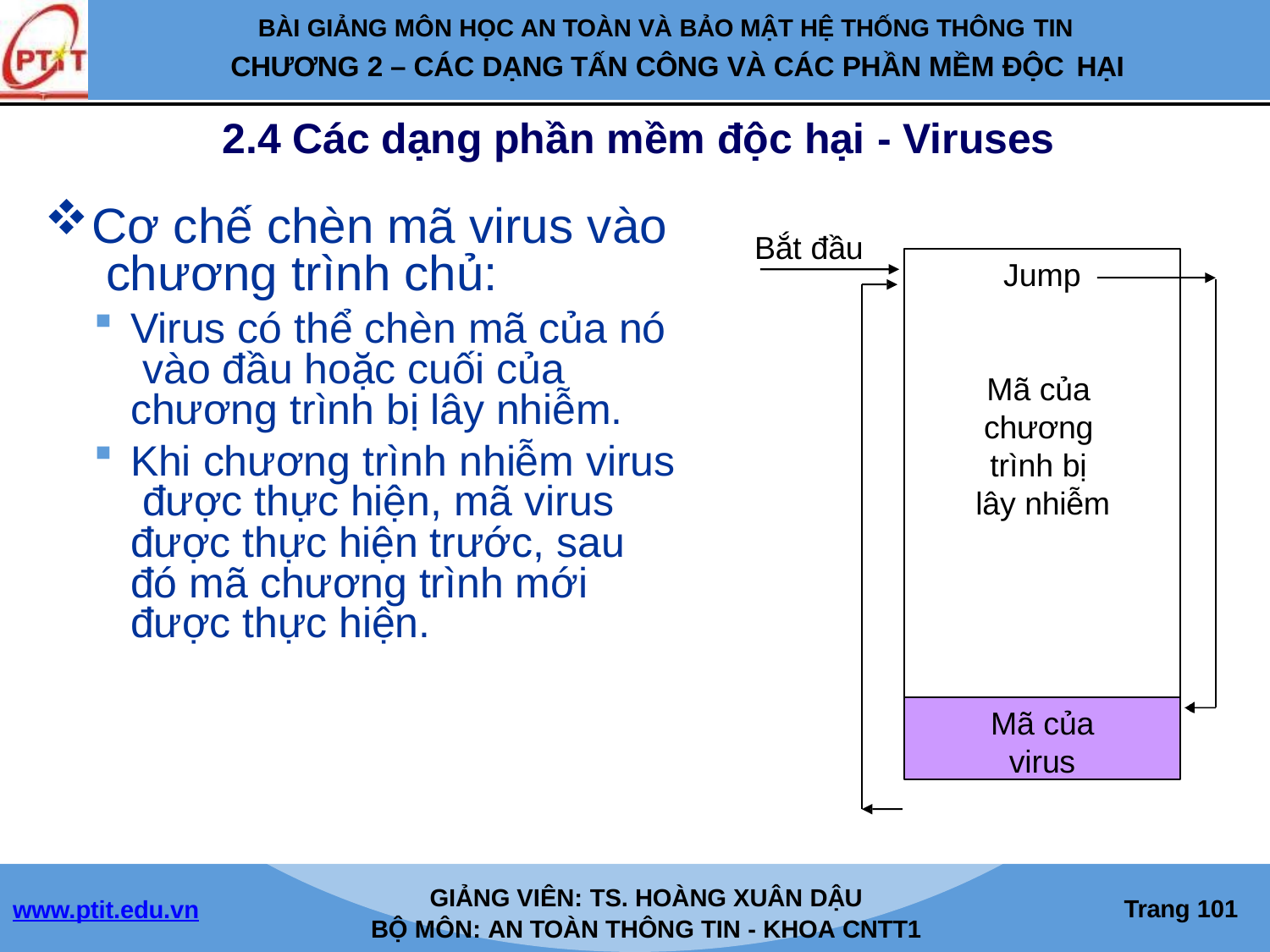

BÀI GIẢNG MÔN HỌC AN TOÀN VÀ BẢO MẬT HỆ THỐNG THÔNG TIN
CHƯƠNG 2 – CÁC DẠNG TẤN CÔNG VÀ CÁC PHẦN MỀM ĐỘC HẠI
2.4 Các dạng phần mềm độc hại - Viruses
Cơ chế chèn mã virus vào  chương trình chủ:
Virus có thể chèn mã của nó  vào đầu hoặc cuối của  chương trình bị lây nhiễm.
Khi chương trình nhiễm virus  được thực hiện, mã virus  được thực hiện trước, sau  đó mã chương trình mới  được thực hiện.
Bắt đầu

Jump

Mã của  chương  trình bị  lây nhiễm
Mã của
virus
GIẢNG VIÊN: TS. HOÀNG XUÂN DẬU
BỘ MÔN: AN TOÀN THÔNG TIN - KHOA CNTT1
Trang 101
www.ptit.edu.vn